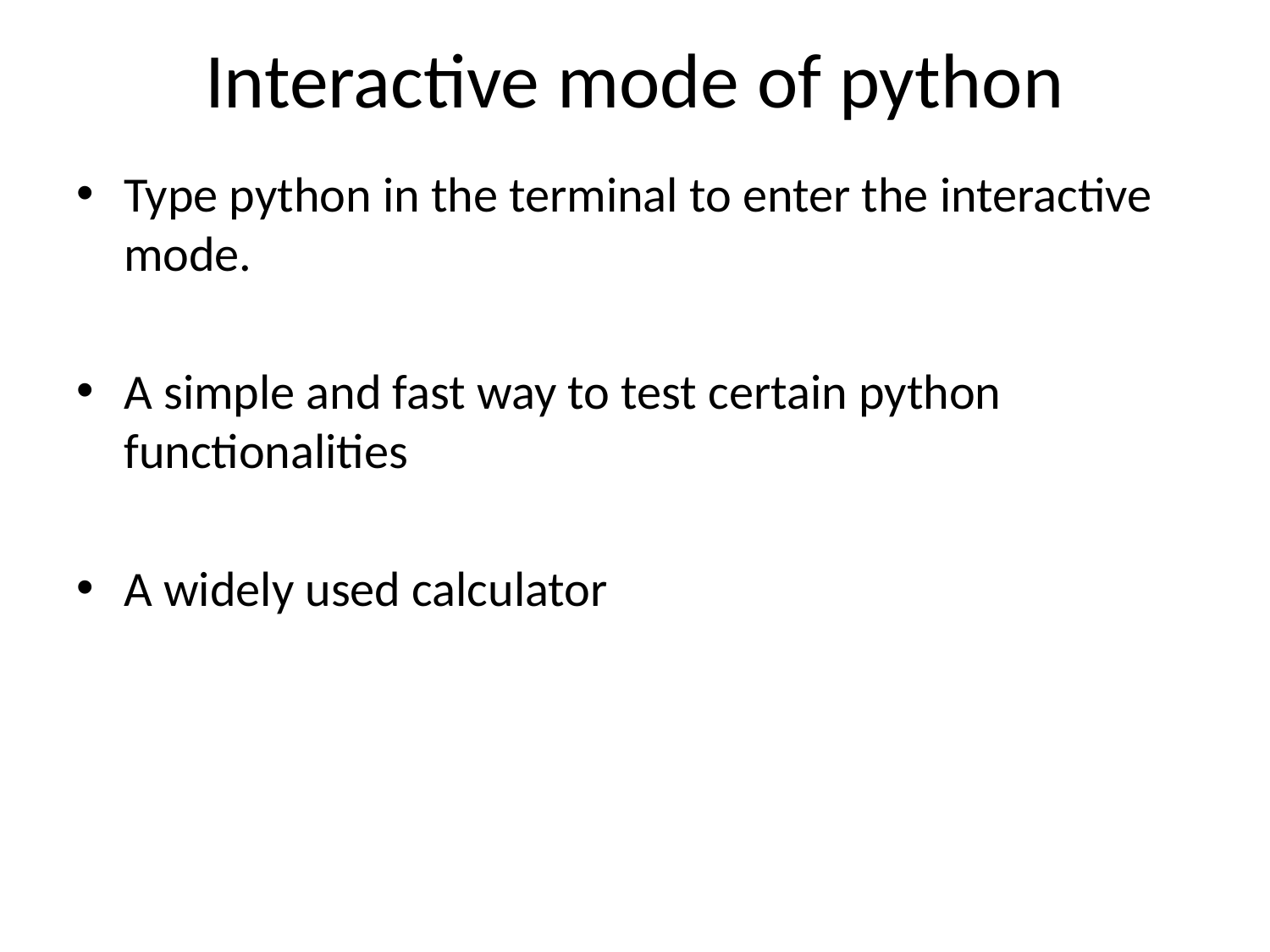

# Interactive mode of python
Type python in the terminal to enter the interactive mode.

A simple and fast way to test certain python functionalities

A widely used calculator